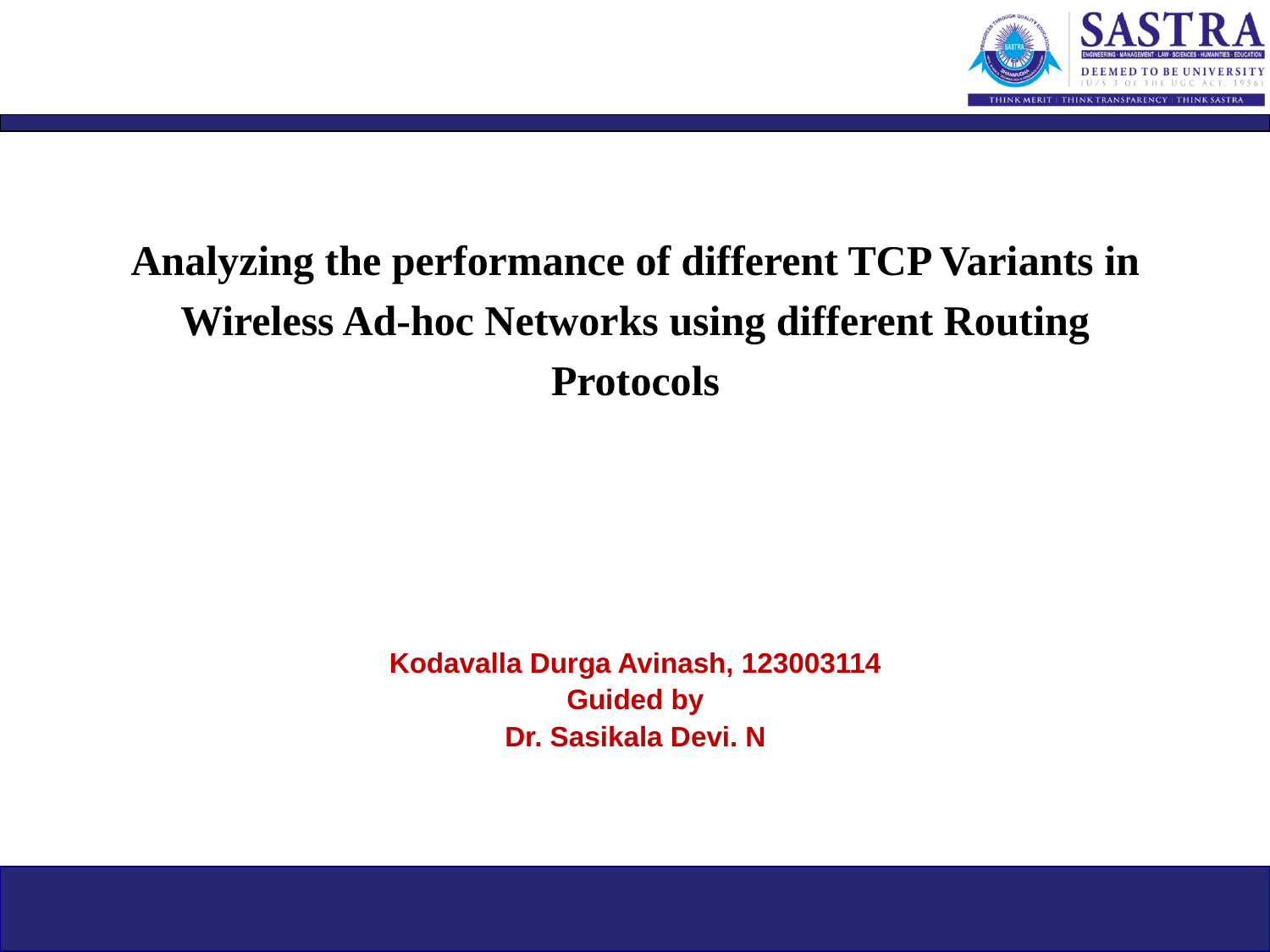

Analyzing the performance of different TCP Variants in Wireless Ad-hoc Networks using different Routing Protocols
Kodavalla Durga Avinash, 123003114
Guided by
Dr. Sasikala Devi. N